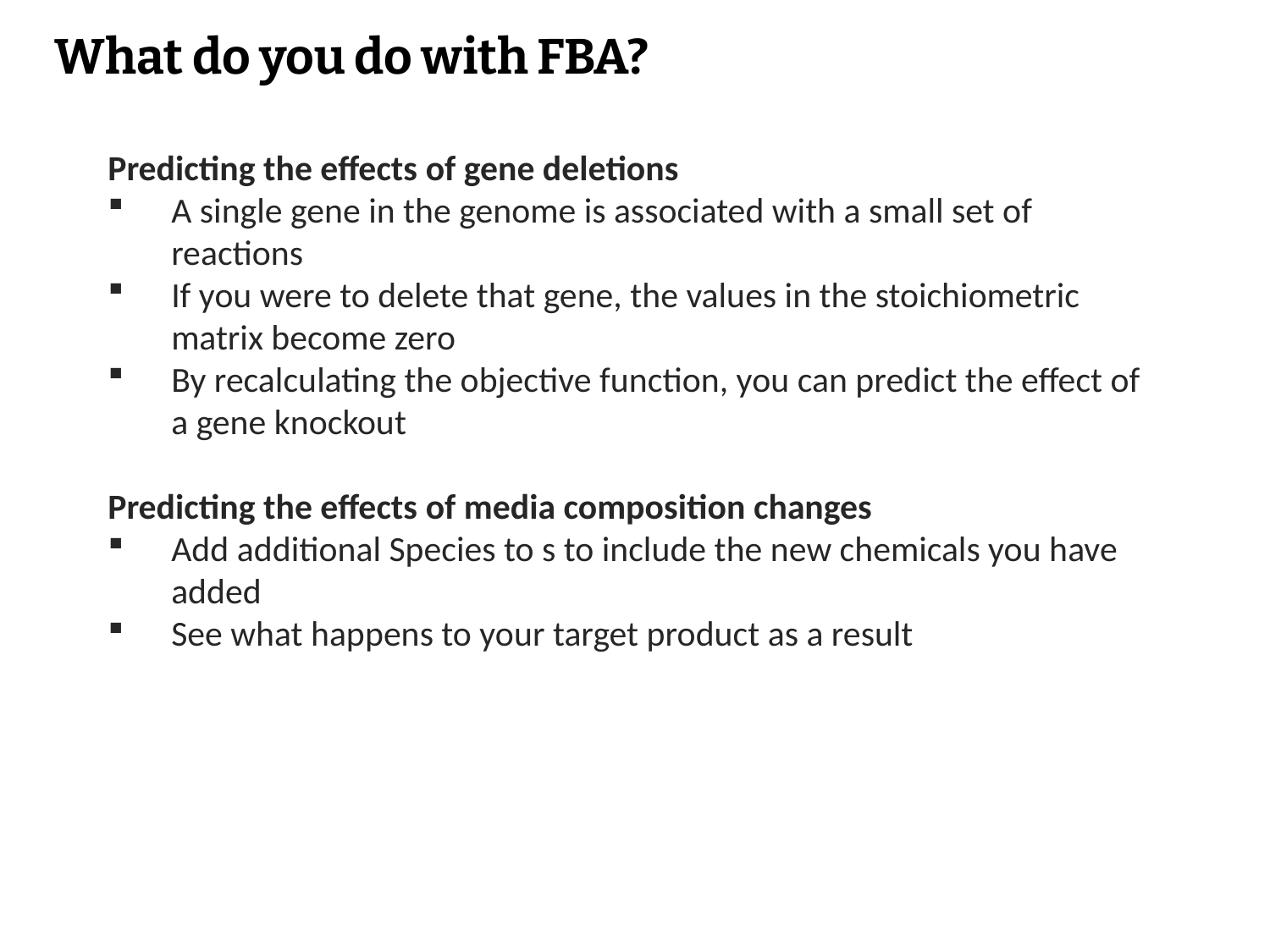

What do you do with FBA?
Predicting the effects of gene deletions
A single gene in the genome is associated with a small set of reactions
If you were to delete that gene, the values in the stoichiometric matrix become zero
By recalculating the objective function, you can predict the effect of a gene knockout

Predicting the effects of media composition changes
Add additional Species to s to include the new chemicals you have added
See what happens to your target product as a result